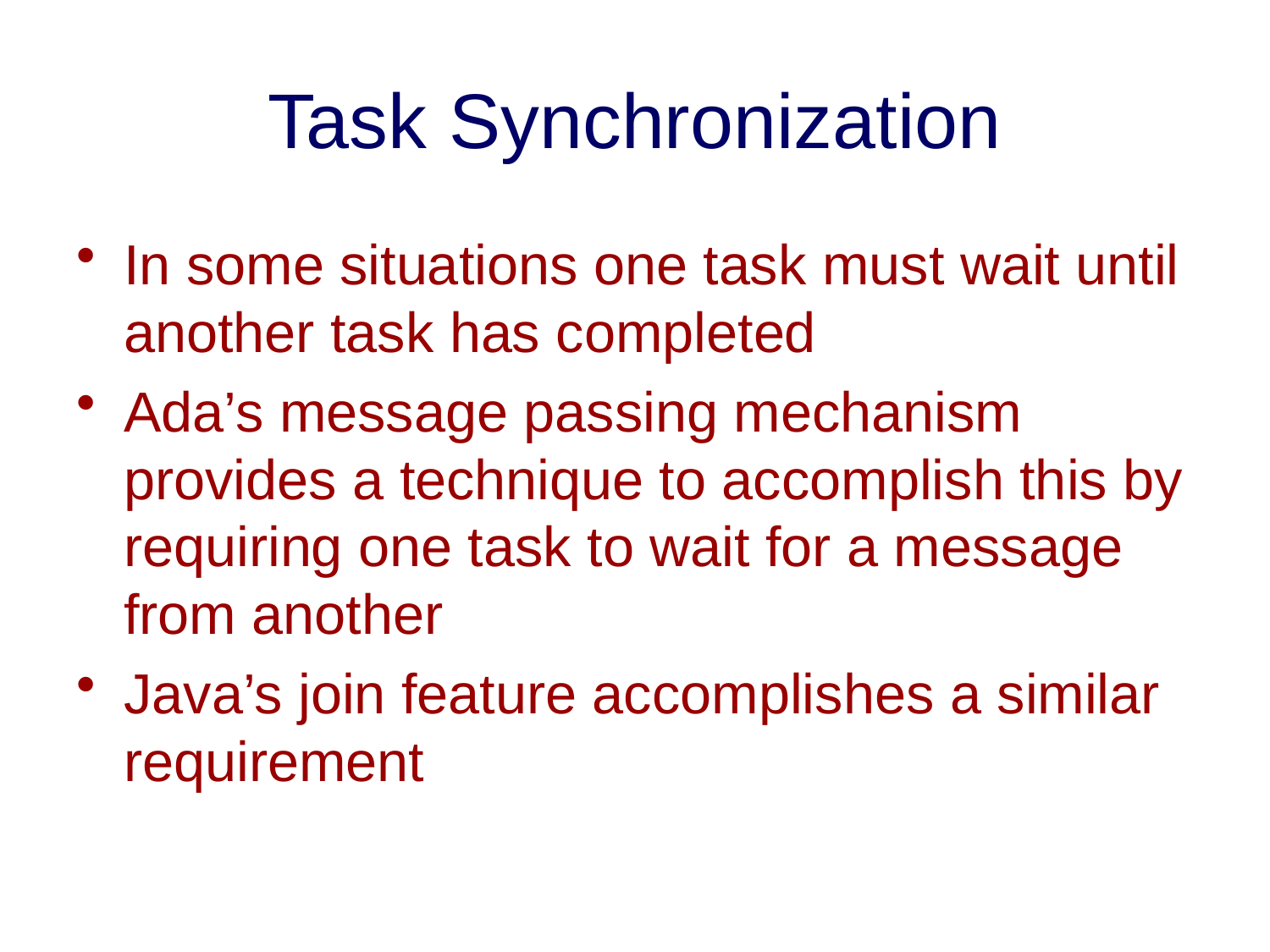

# Task Synchronization
In some situations one task must wait until another task has completed
Ada’s message passing mechanism provides a technique to accomplish this by requiring one task to wait for a message from another
Java’s join feature accomplishes a similar requirement